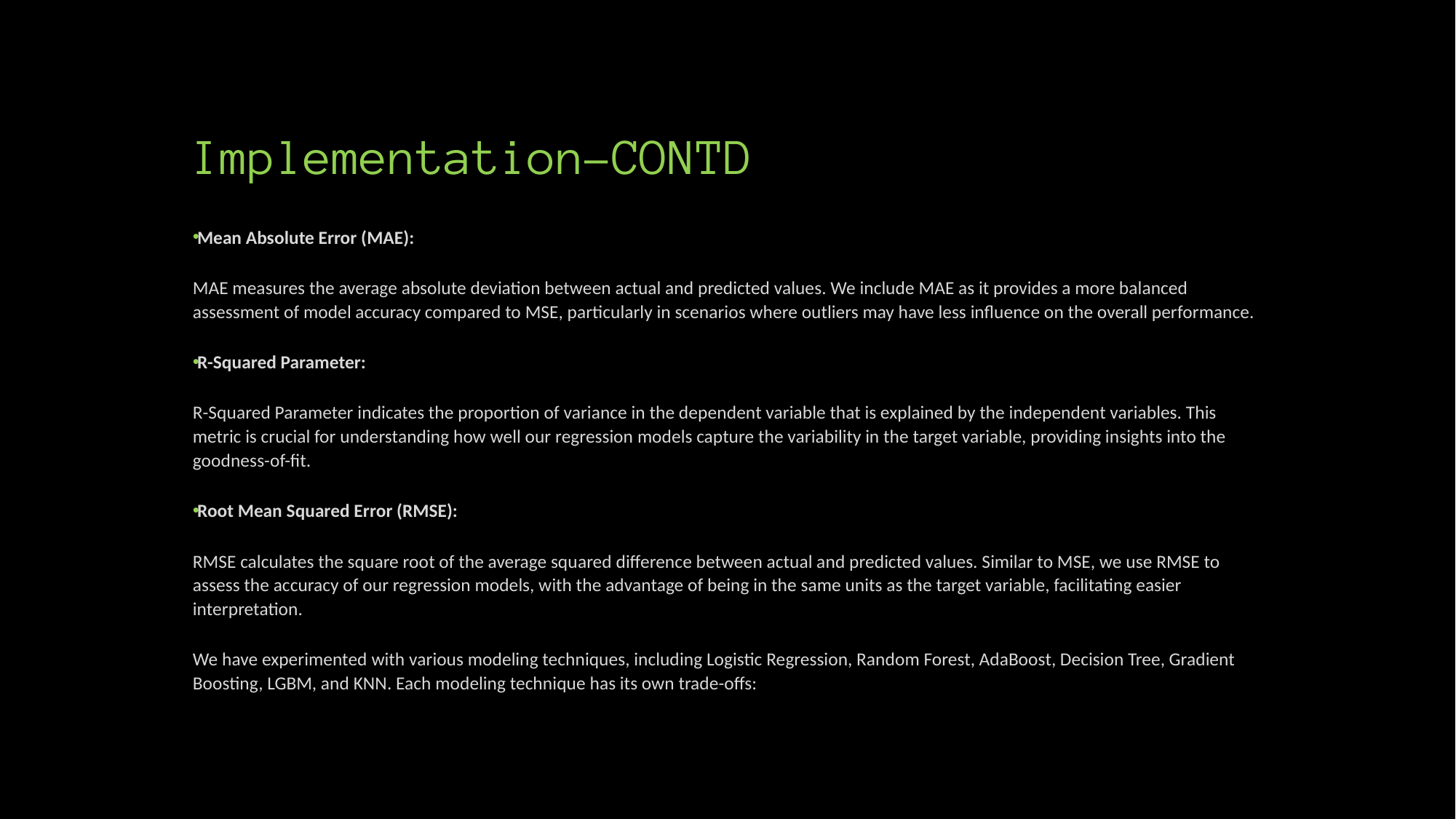

# Implementation-CONTD
Mean Absolute Error (MAE):
MAE measures the average absolute deviation between actual and predicted values. We include MAE as it provides a more balanced assessment of model accuracy compared to MSE, particularly in scenarios where outliers may have less influence on the overall performance.
R-Squared Parameter:
R-Squared Parameter indicates the proportion of variance in the dependent variable that is explained by the independent variables. This metric is crucial for understanding how well our regression models capture the variability in the target variable, providing insights into the goodness-of-fit.
Root Mean Squared Error (RMSE):
RMSE calculates the square root of the average squared difference between actual and predicted values. Similar to MSE, we use RMSE to assess the accuracy of our regression models, with the advantage of being in the same units as the target variable, facilitating easier interpretation.
We have experimented with various modeling techniques, including Logistic Regression, Random Forest, AdaBoost, Decision Tree, Gradient Boosting, LGBM, and KNN. Each modeling technique has its own trade-offs: